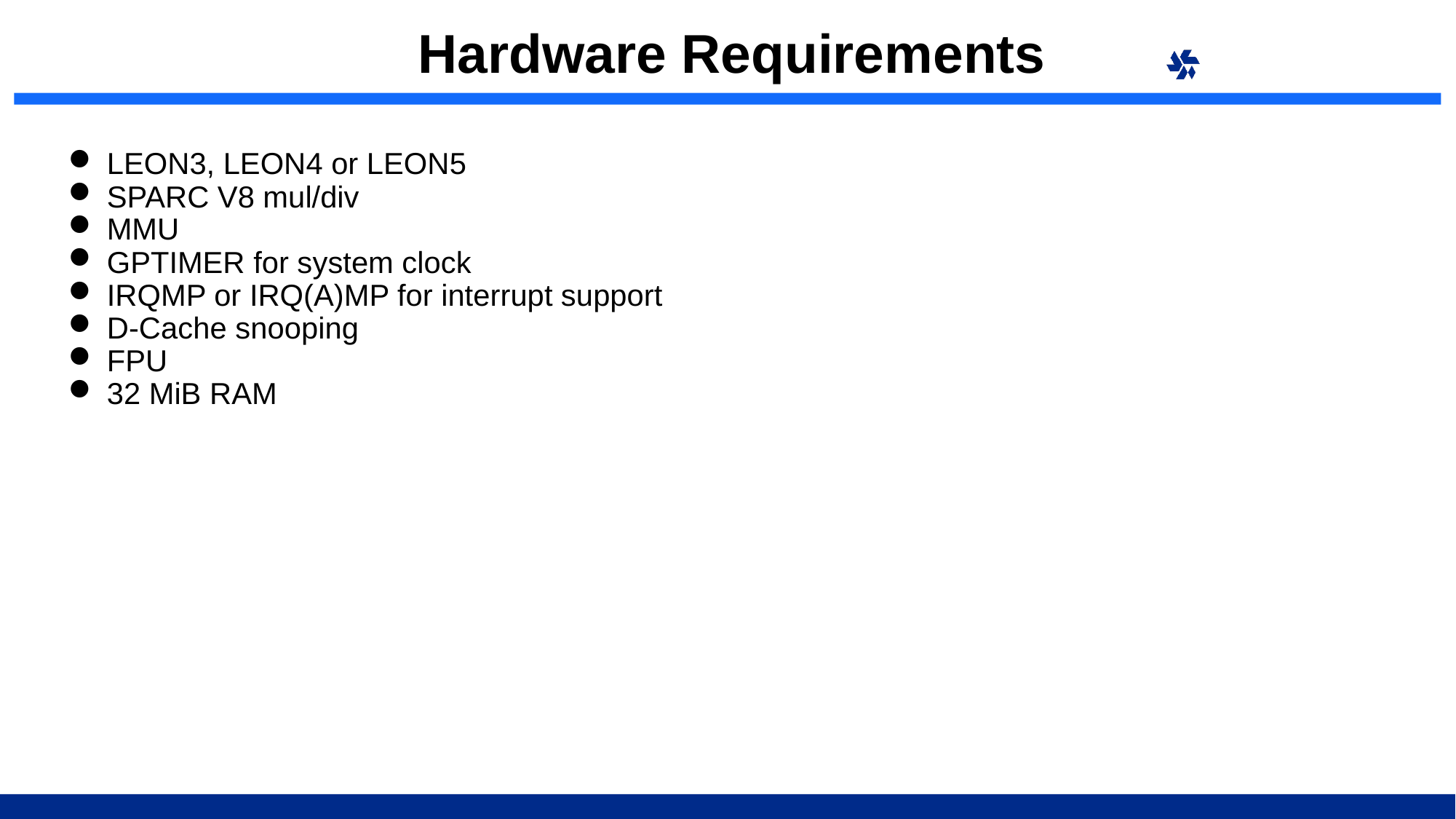

# Hardware Requirements
 LEON3, LEON4 or LEON5
 SPARC V8 mul/div
 MMU
 GPTIMER for system clock
 IRQMP or IRQ(A)MP for interrupt support
 D-Cache snooping
 FPU
 32 MiB RAM